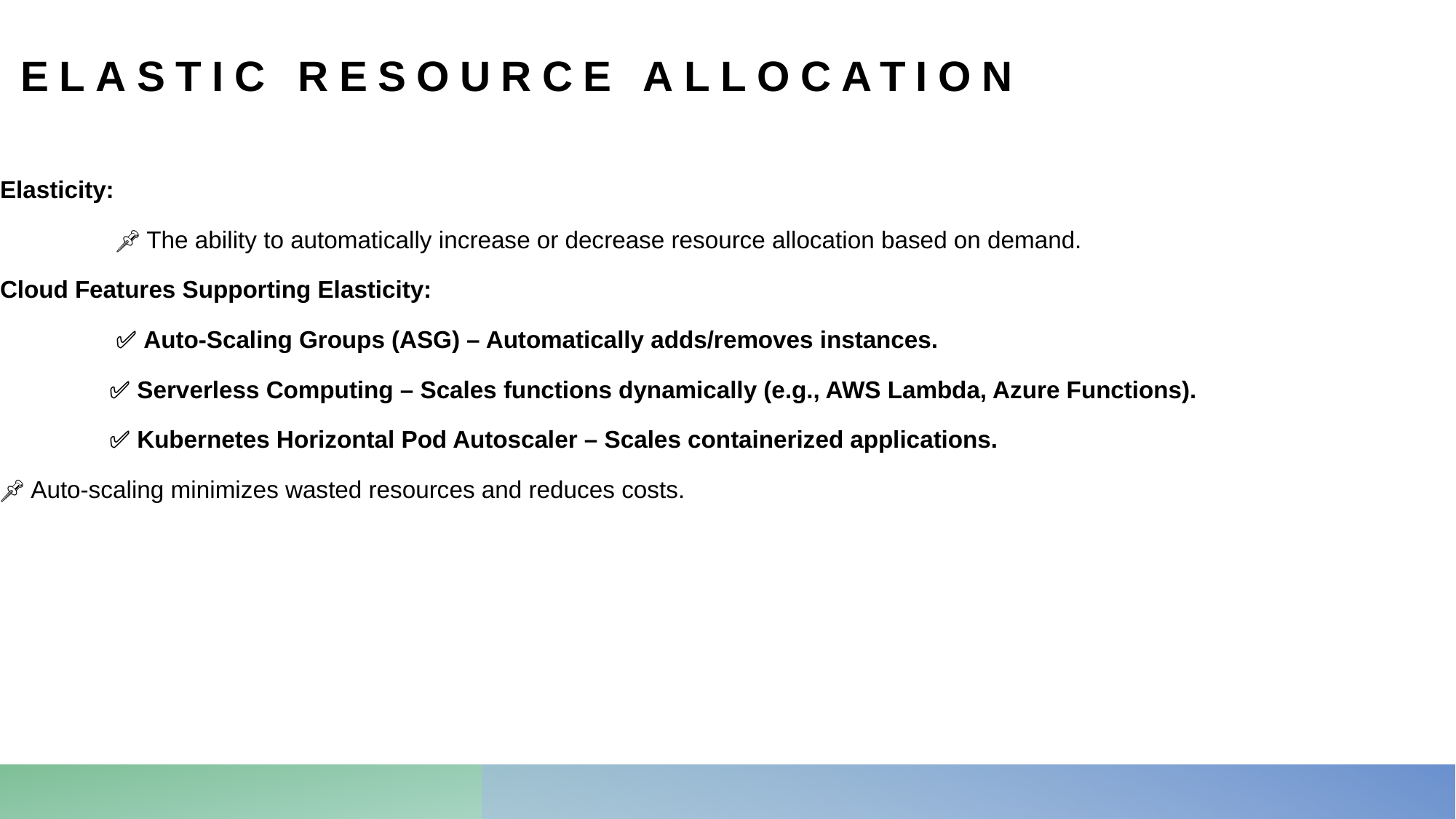

# Elastic Resource Allocation

Elasticity:
	 📌 The ability to automatically increase or decrease resource allocation based on demand.
Cloud Features Supporting Elasticity:
	 ✅ Auto-Scaling Groups (ASG) – Automatically adds/removes instances.
	✅ Serverless Computing – Scales functions dynamically (e.g., AWS Lambda, Azure Functions).
	✅ Kubernetes Horizontal Pod Autoscaler – Scales containerized applications.
📌 Auto-scaling minimizes wasted resources and reduces costs.